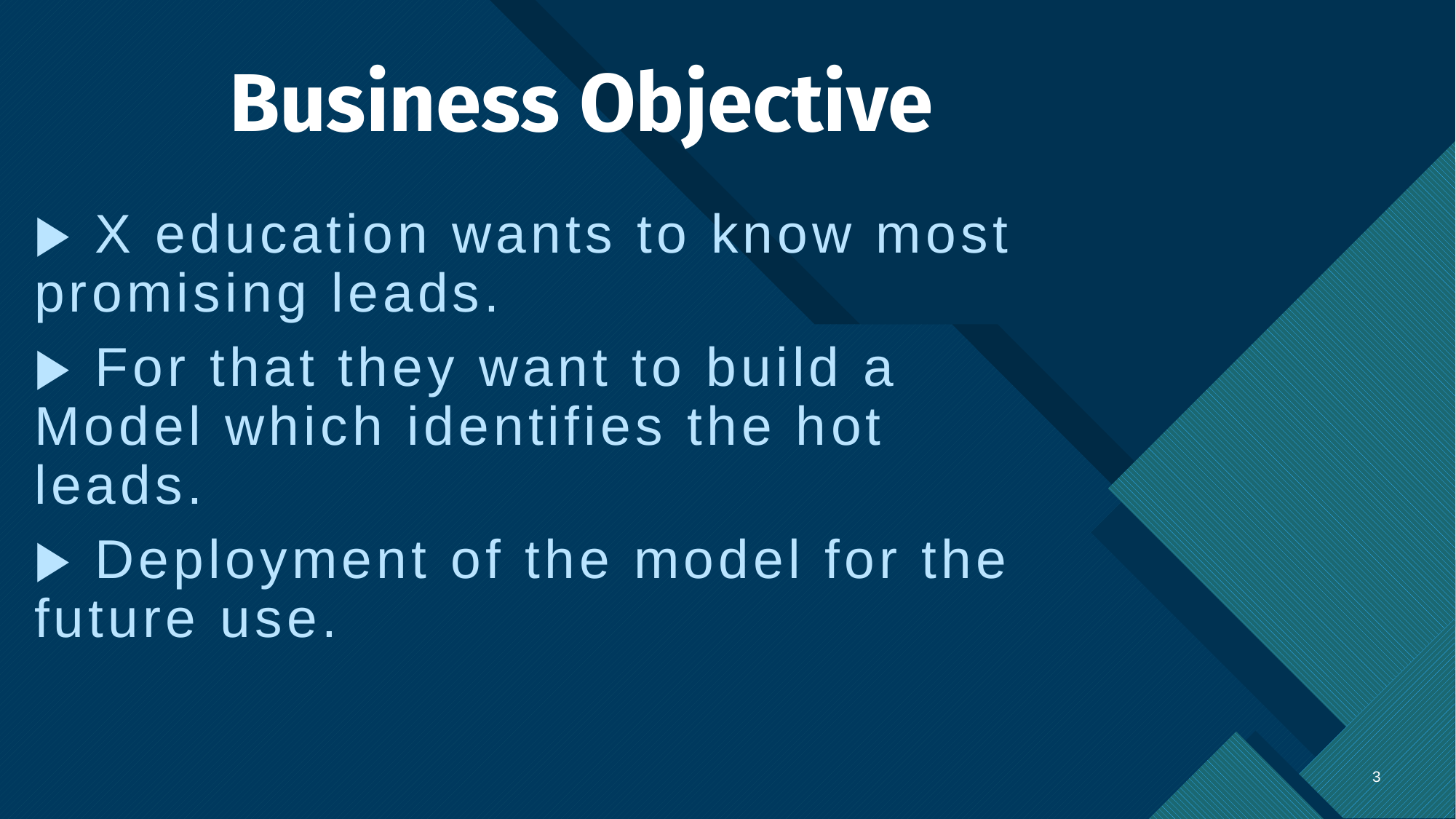

# Business Objective
▶ X education wants to know most promising leads.
▶ For that they want to build a Model which identifies the hot leads.
▶ Deployment of the model for the future use.
3